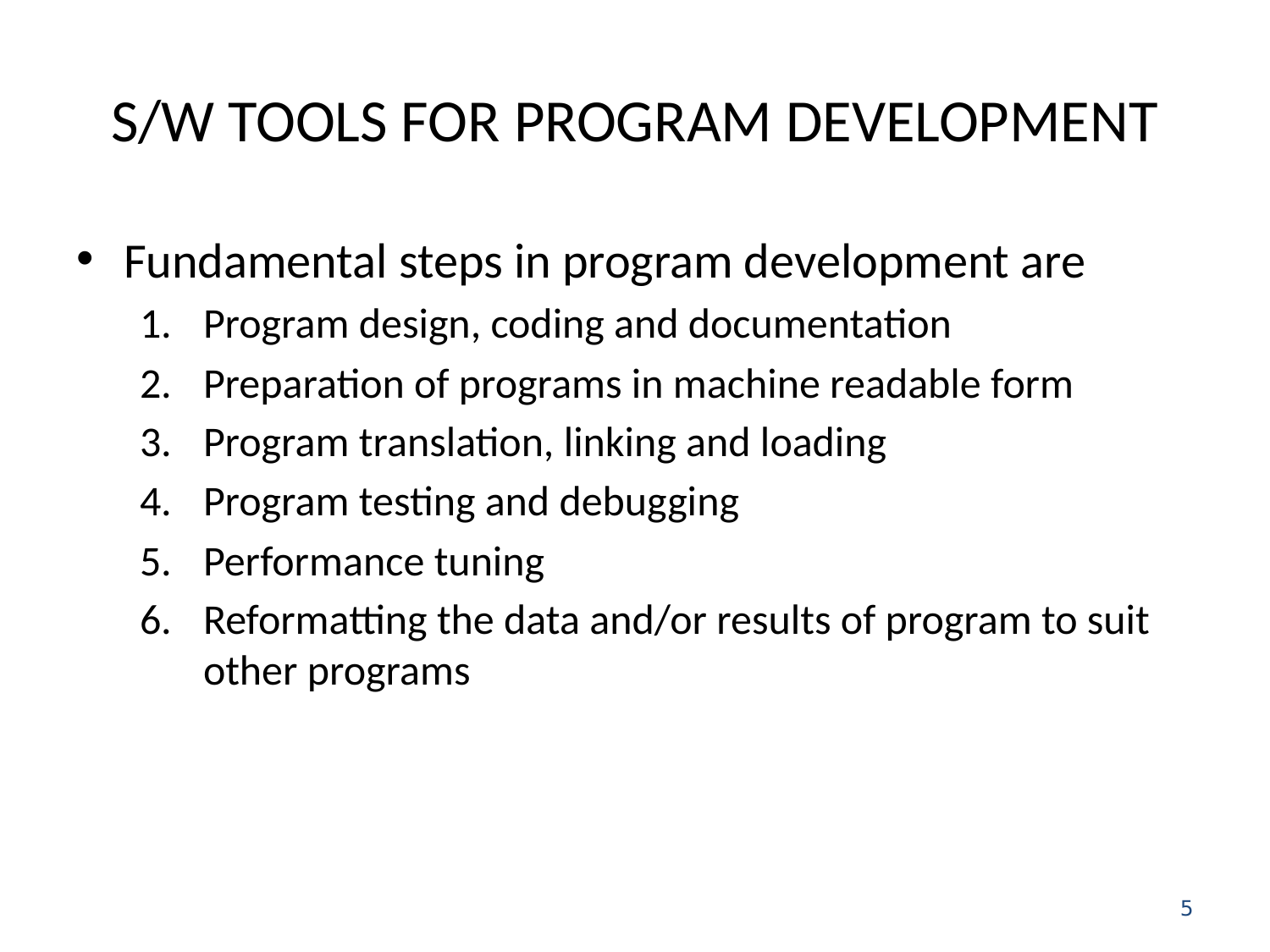

# S/W TOOLS FOR PROGRAM DEVELOPMENT
Fundamental steps in program development are
Program design, coding and documentation
Preparation of programs in machine readable form
Program translation, linking and loading
Program testing and debugging
Performance tuning
Reformatting the data and/or results of program to suit other programs
5